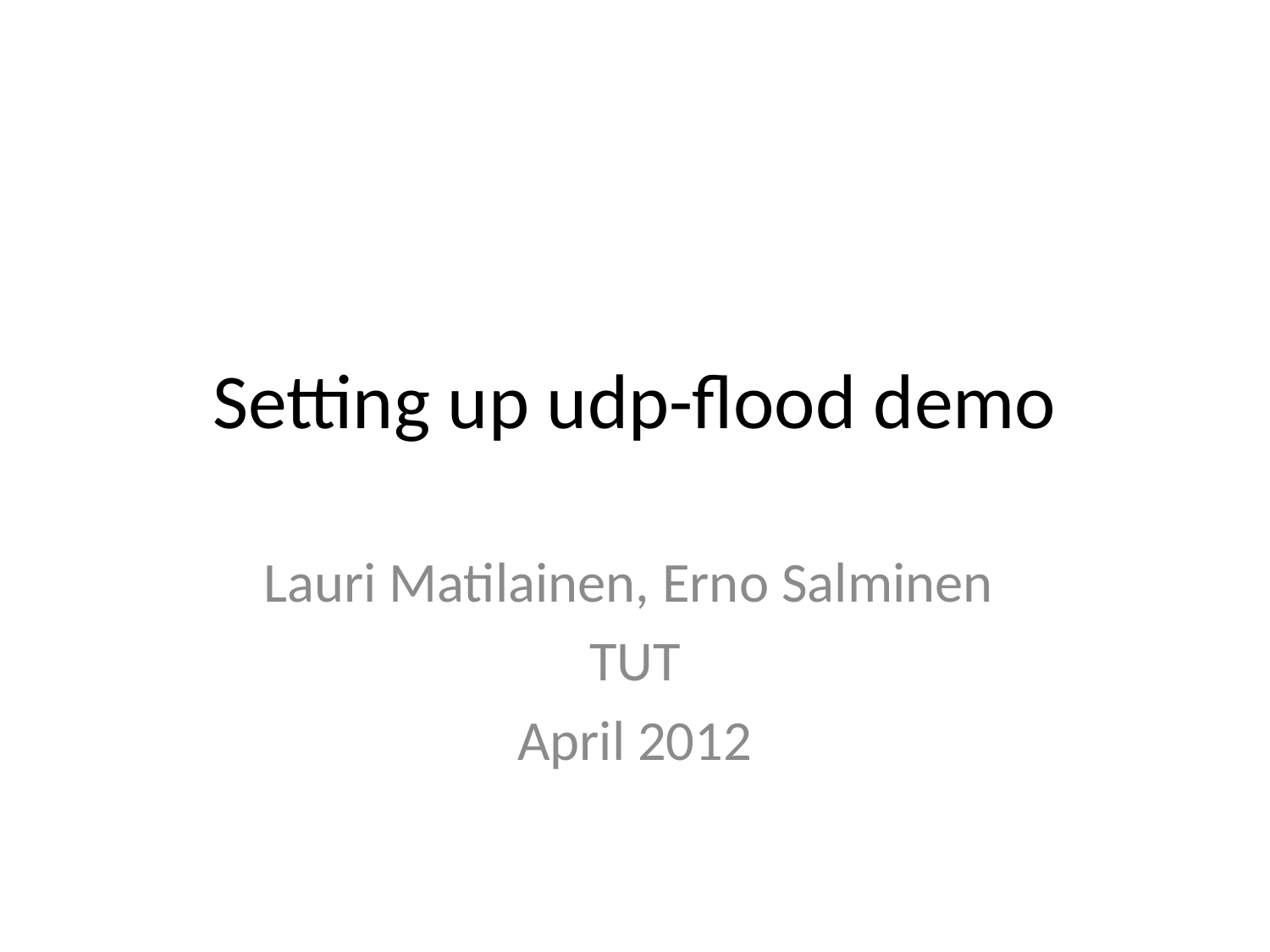

# Setting up udp-flood demo
Lauri Matilainen, Erno Salminen
TUT
April 2012